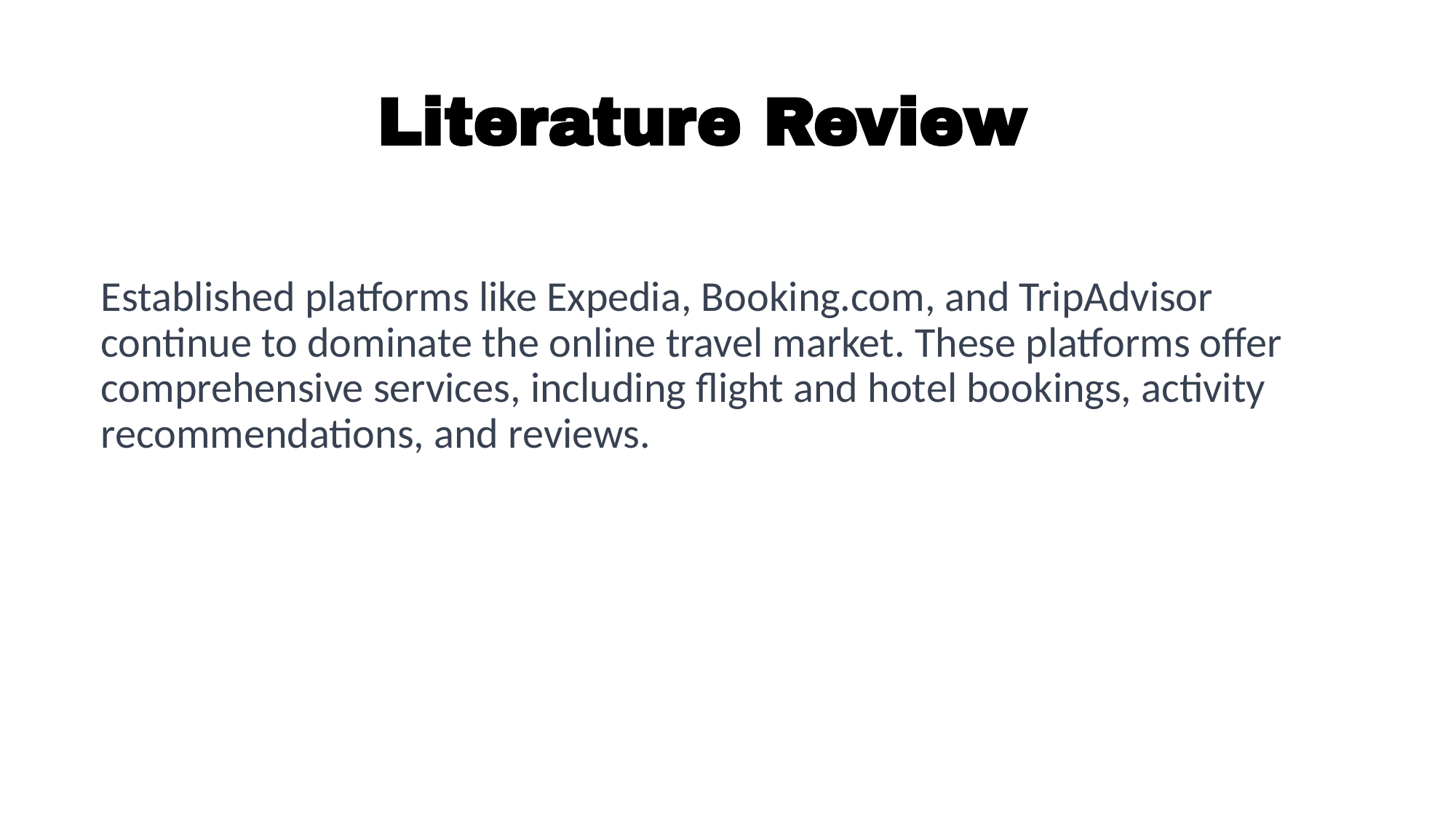

# Literature Review
Established platforms like Expedia, Booking.com, and TripAdvisor continue to dominate the online travel market. These platforms offer comprehensive services, including flight and hotel bookings, activity recommendations, and reviews.